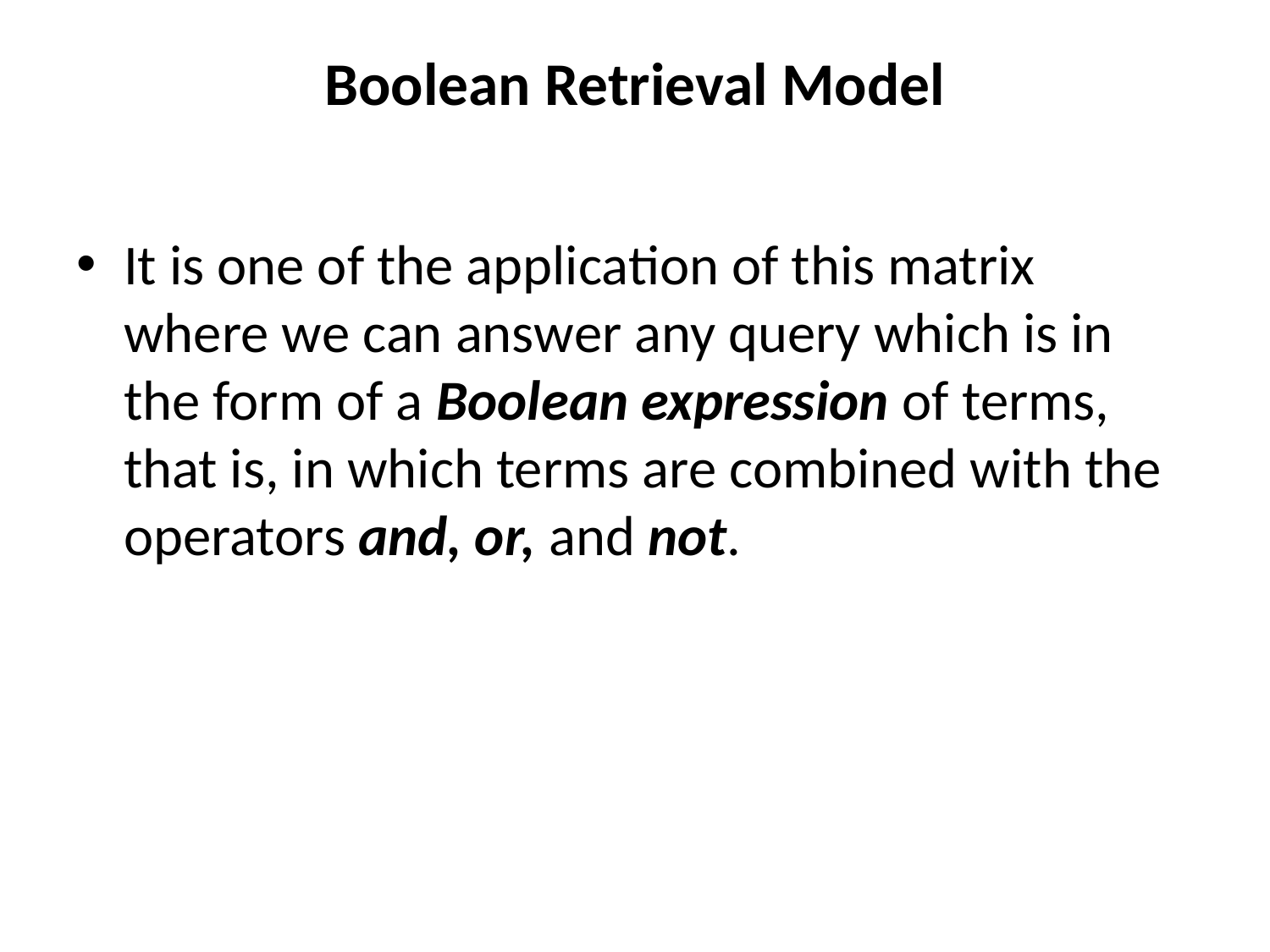

# Boolean Retrieval Model
It is one of the application of this matrix where we can answer any query which is in the form of a Boolean expression of terms, that is, in which terms are combined with the operators and, or, and not.